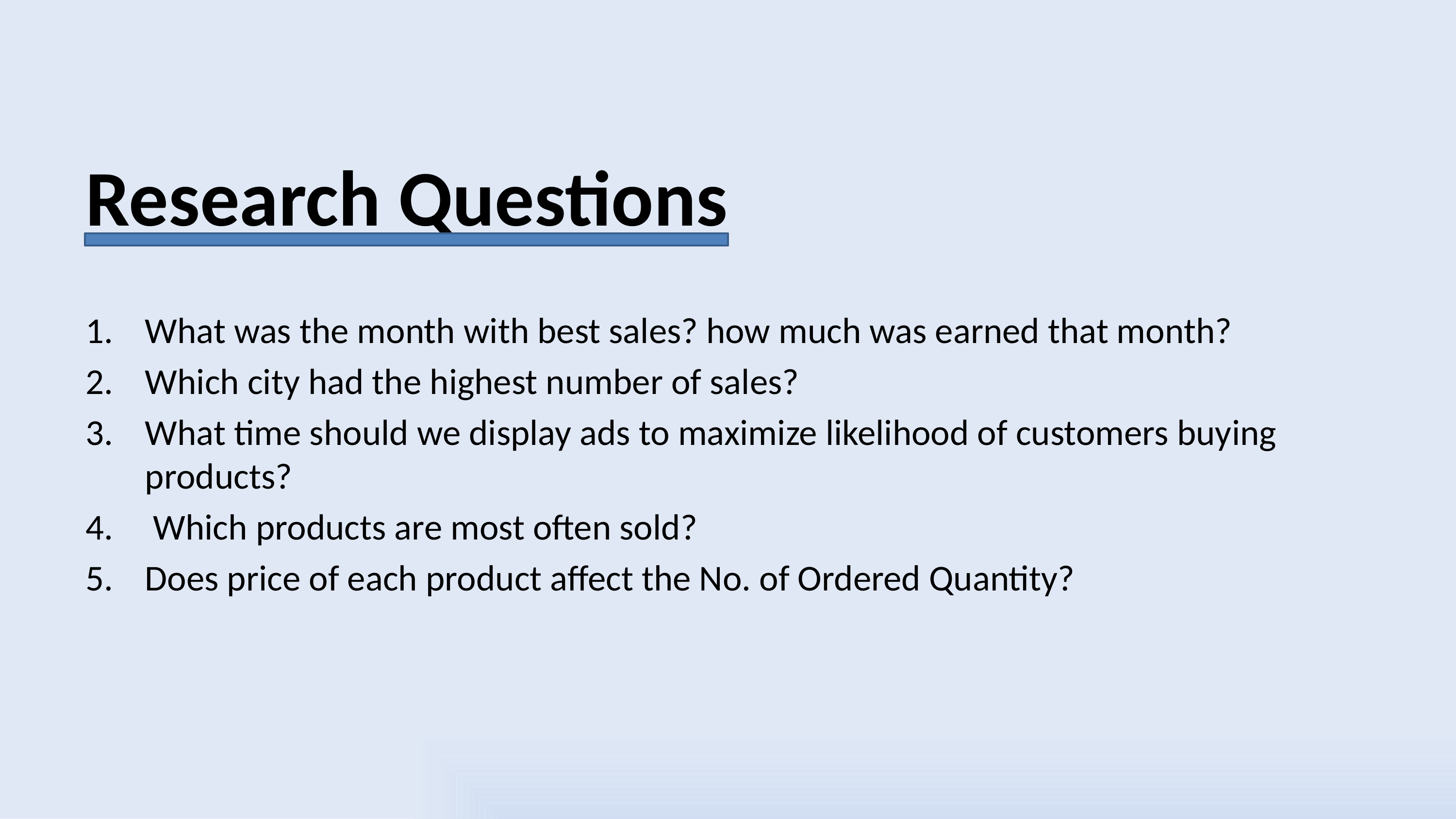

# Research Questions

What was the month with best sales? how much was earned that month?
Which city had the highest number of sales?
What time should we display ads to maximize likelihood of customers buying products?
 Which products are most often sold?
Does price of each product affect the No. of Ordered Quantity?